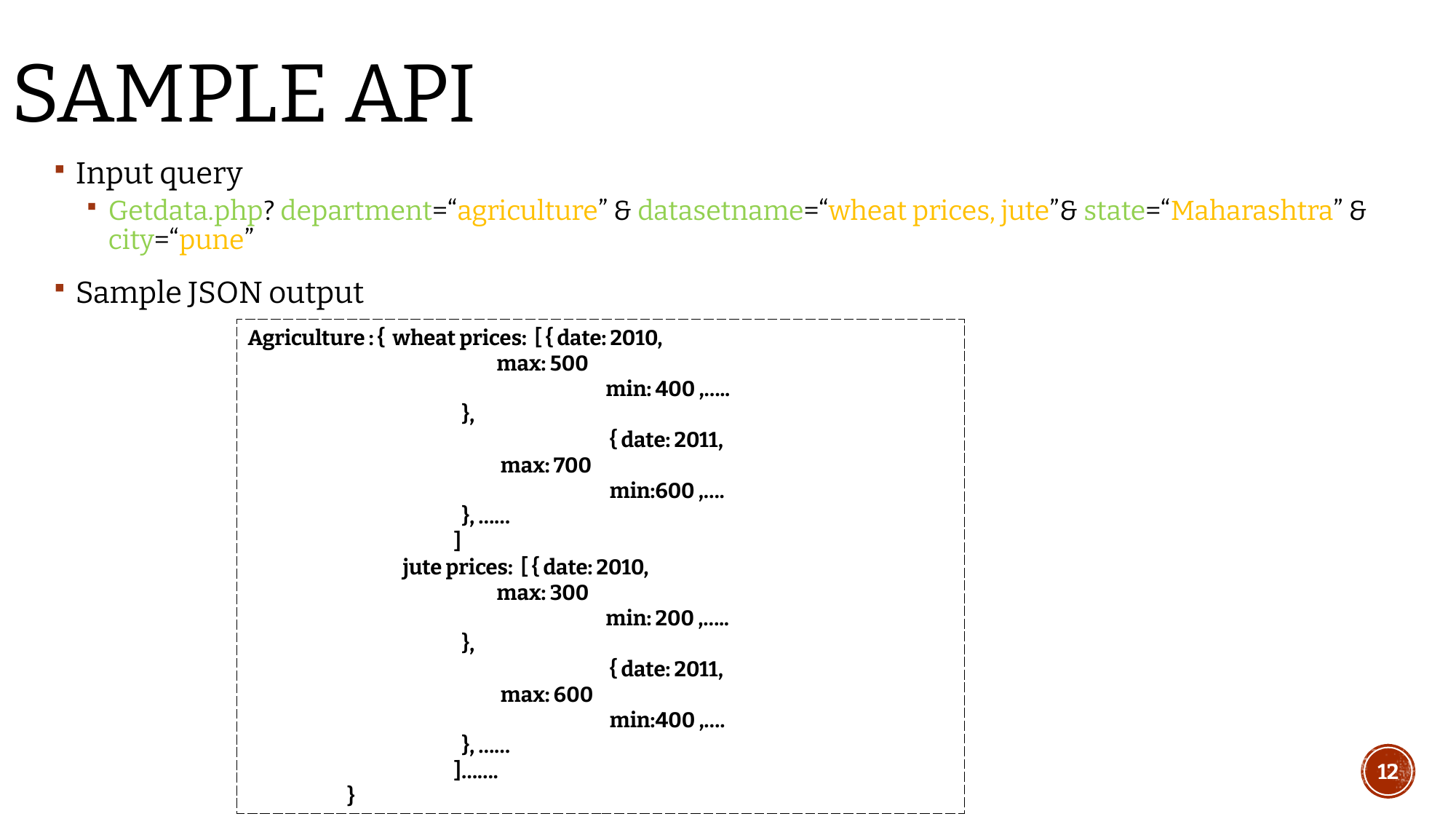

# Sample api
Input query
Getdata.php? department=“agriculture” & datasetname=“wheat prices, jute”& state=“Maharashtra” & city=“pune”
Sample JSON output
Agriculture : {  wheat prices:  [ { date: 2010,
                 		        max: 500
	 		        min: 400 ,…..
                                                        },
			         { date: 2011,
                 		         max: 700
	 		         min:600 ,….
                                                        }, ……
                                                      ]
	            jute prices:  [ { date: 2010,
                 		        max: 300
	 		        min: 200 ,…..
                                                        },
			         { date: 2011,
                 		         max: 600
	 		         min:400 ,….
                                                        }, ……
                                                      ]…….
                          }
12